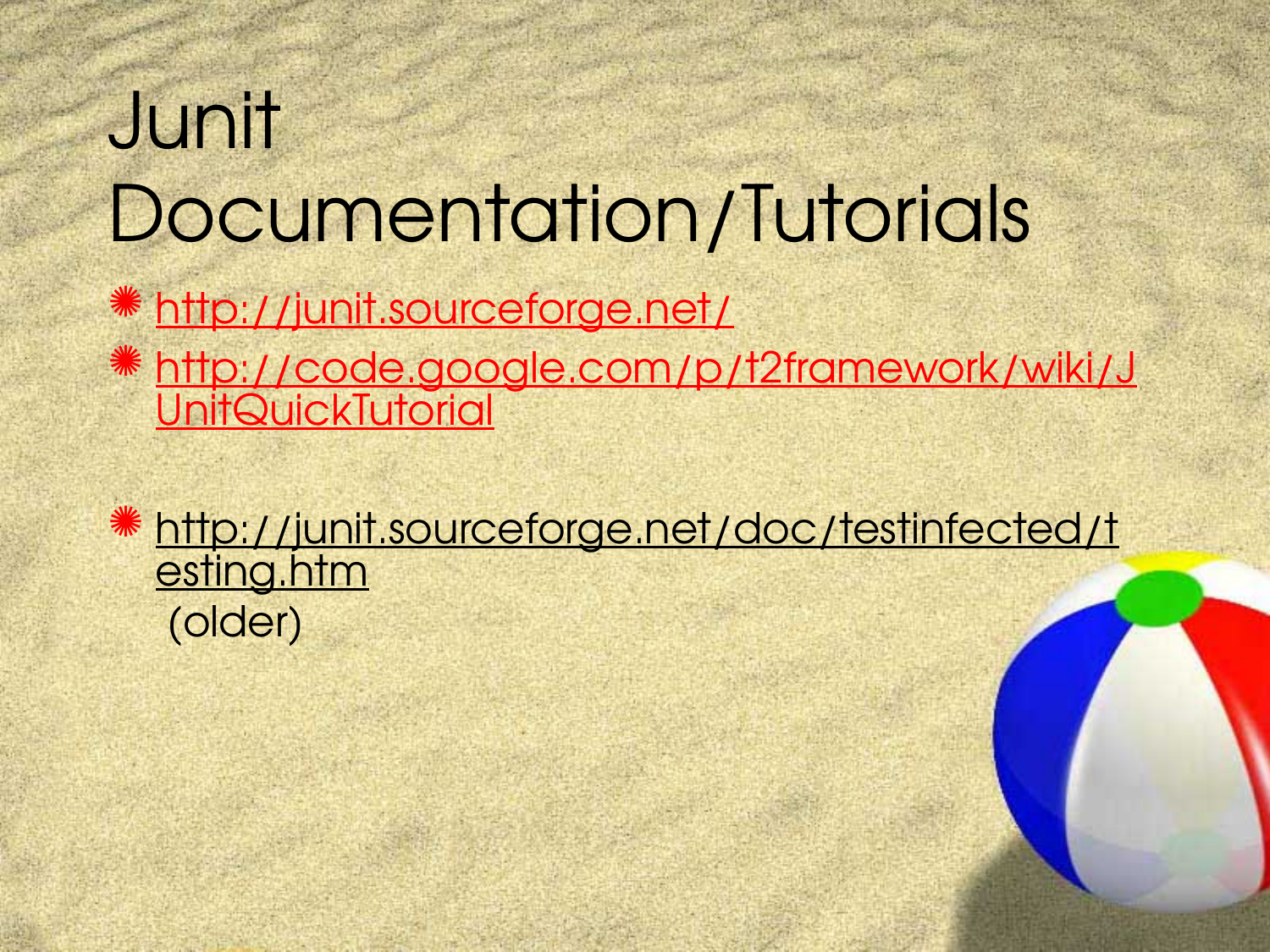

# Junit Documentation/Tutorials
http://junit.sourceforge.net/
http://code.google.com/p/t2framework/wiki/JUnitQuickTutorial

http://junit.sourceforge.net/doc/testinfected/testing.htm (older)